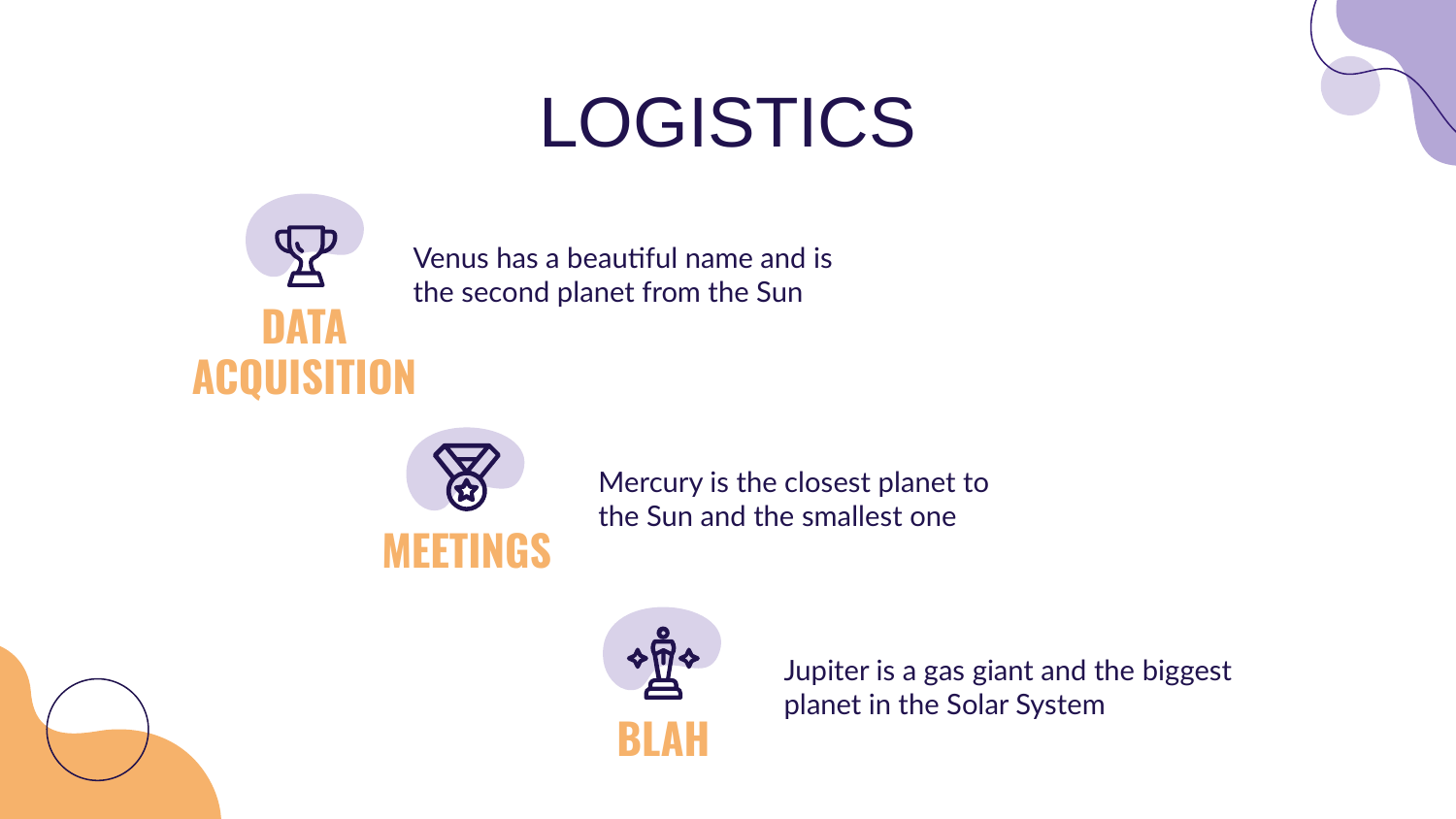

# LOGISTICS

Venus has a beautiful name and is the second planet from the Sun

DATA ACQUISITION

Mercury is the closest planet to the Sun and the smallest one
MEETINGS

Jupiter is a gas giant and the biggest planet in the Solar System
BLAH